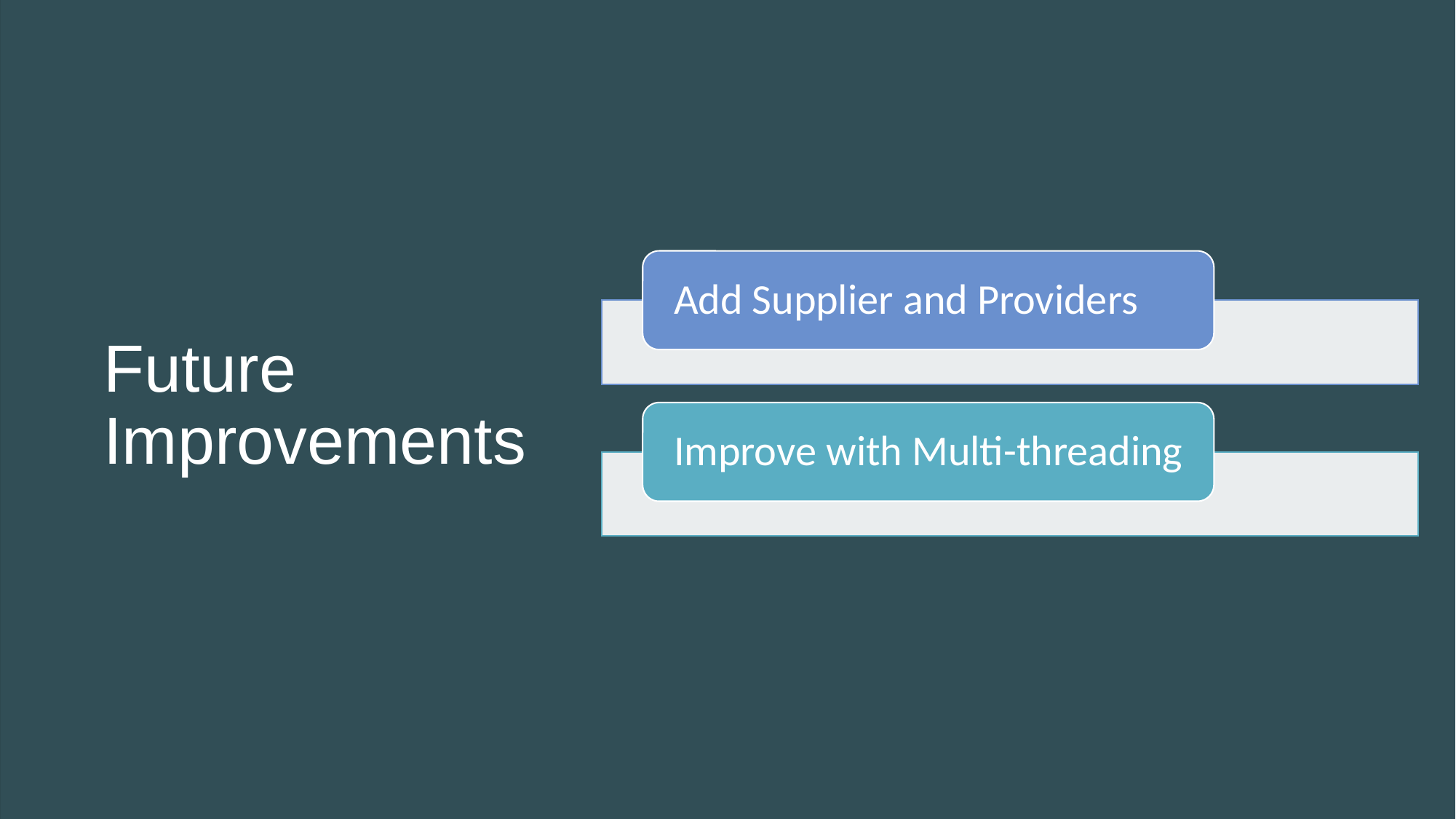

Add Supplier and Providers
Improve with Multi-threading
# Future Improvements